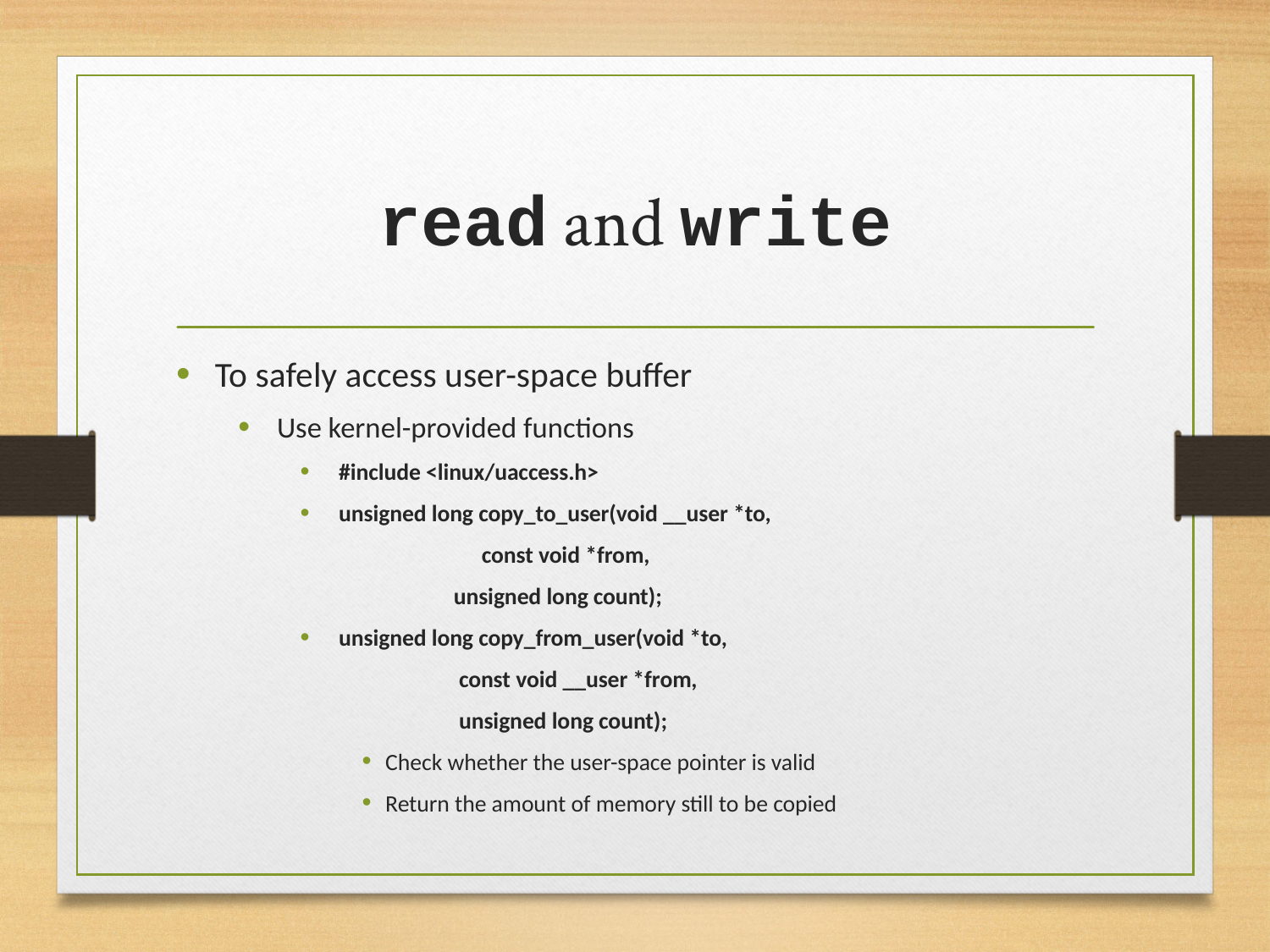

# read and write
To safely access user-space buffer
Use kernel-provided functions
#include <linux/uaccess.h>
unsigned long copy_to_user(void __user *to,
	                           const void *from,
                             unsigned long count);
unsigned long copy_from_user(void *to,
                              const void __user *from,
                              unsigned long count);
Check whether the user-space pointer is valid
Return the amount of memory still to be copied